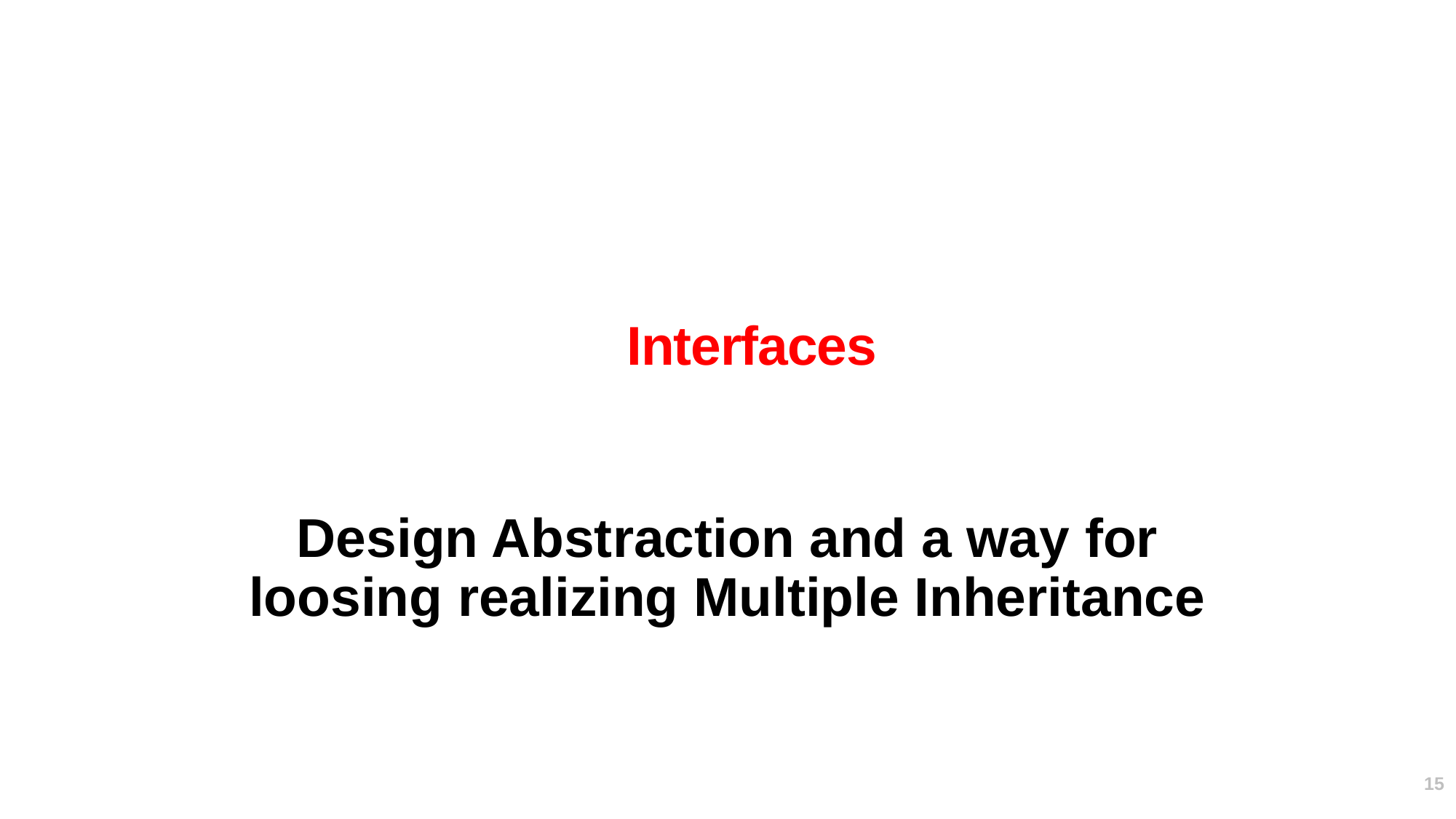

# Interfaces
Design Abstraction and a way for loosing realizing Multiple Inheritance
15